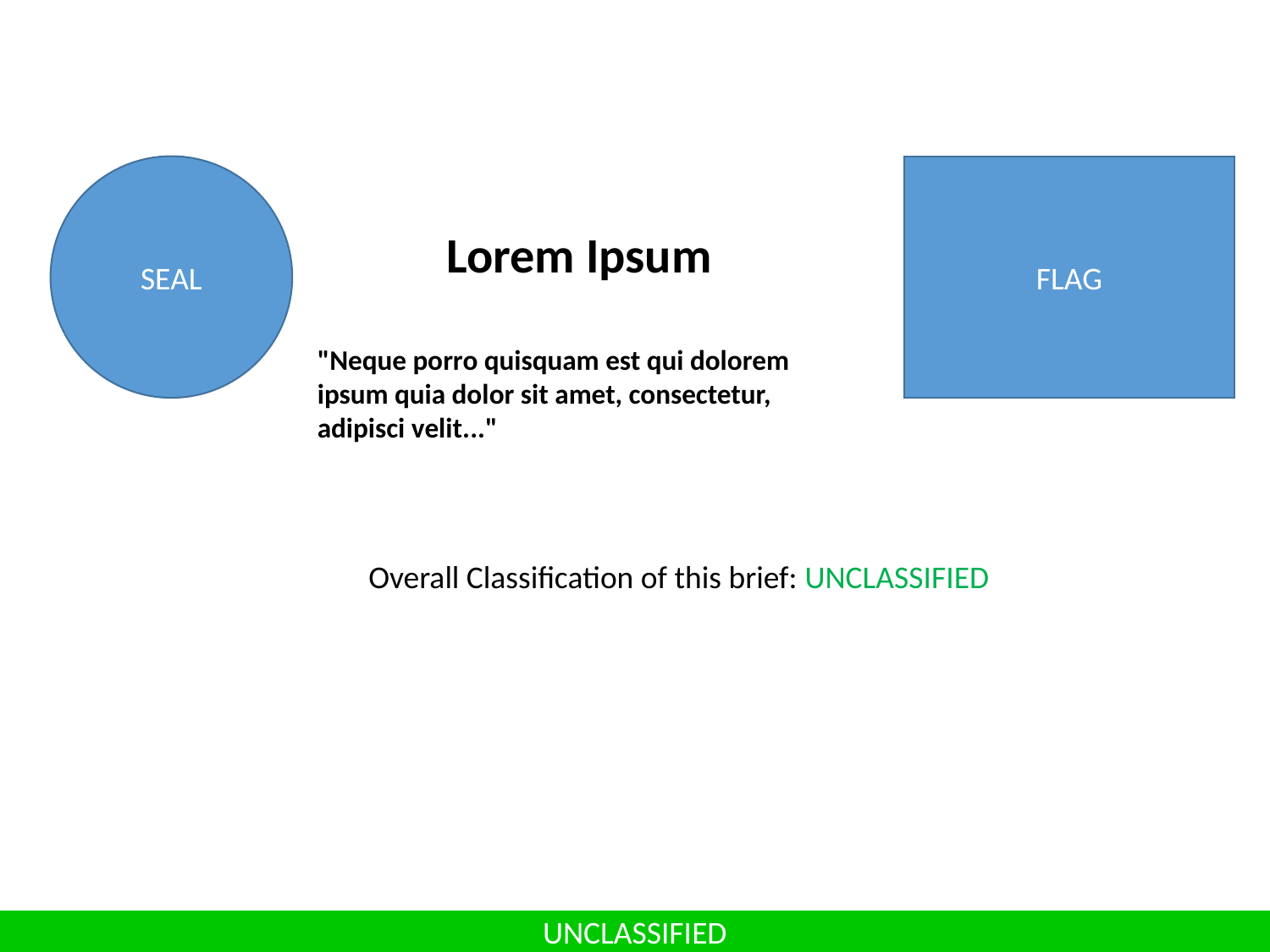

SEAL
FLAG
Lorem Ipsum

"Neque porro quisquam est qui dolorem ipsum quia dolor sit amet, consectetur, adipisci velit..."

Overall Classification of this brief: UNCLASSIFIED
UNCLASSIFIED